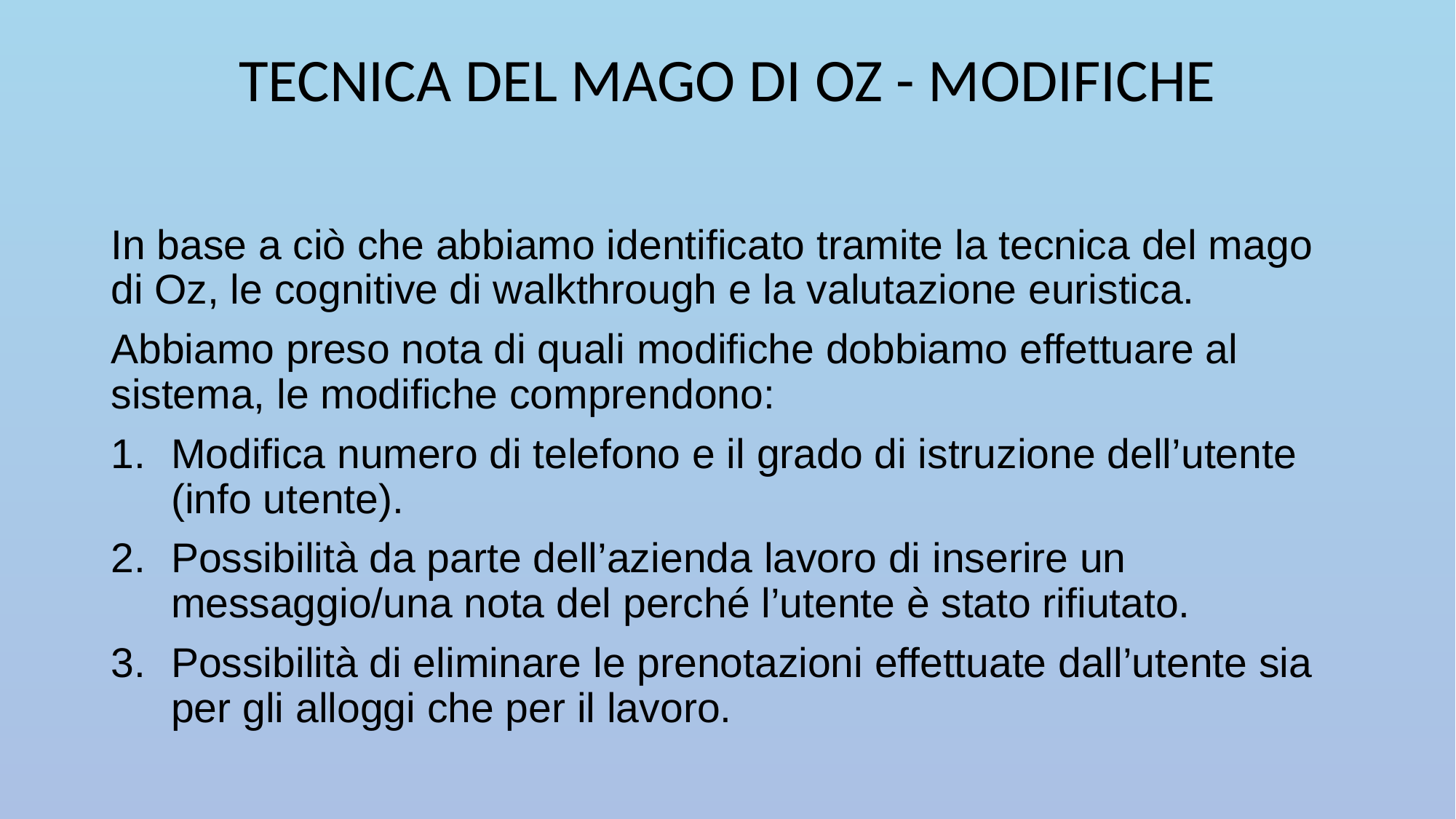

# TECNICA DEL MAGO DI OZ - MODIFICHE
In base a ciò che abbiamo identificato tramite la tecnica del mago di Oz, le cognitive di walkthrough e la valutazione euristica.
Abbiamo preso nota di quali modifiche dobbiamo effettuare al sistema, le modifiche comprendono:
Modifica numero di telefono e il grado di istruzione dell’utente (info utente).
Possibilità da parte dell’azienda lavoro di inserire un messaggio/una nota del perché l’utente è stato rifiutato.
Possibilità di eliminare le prenotazioni effettuate dall’utente sia per gli alloggi che per il lavoro.